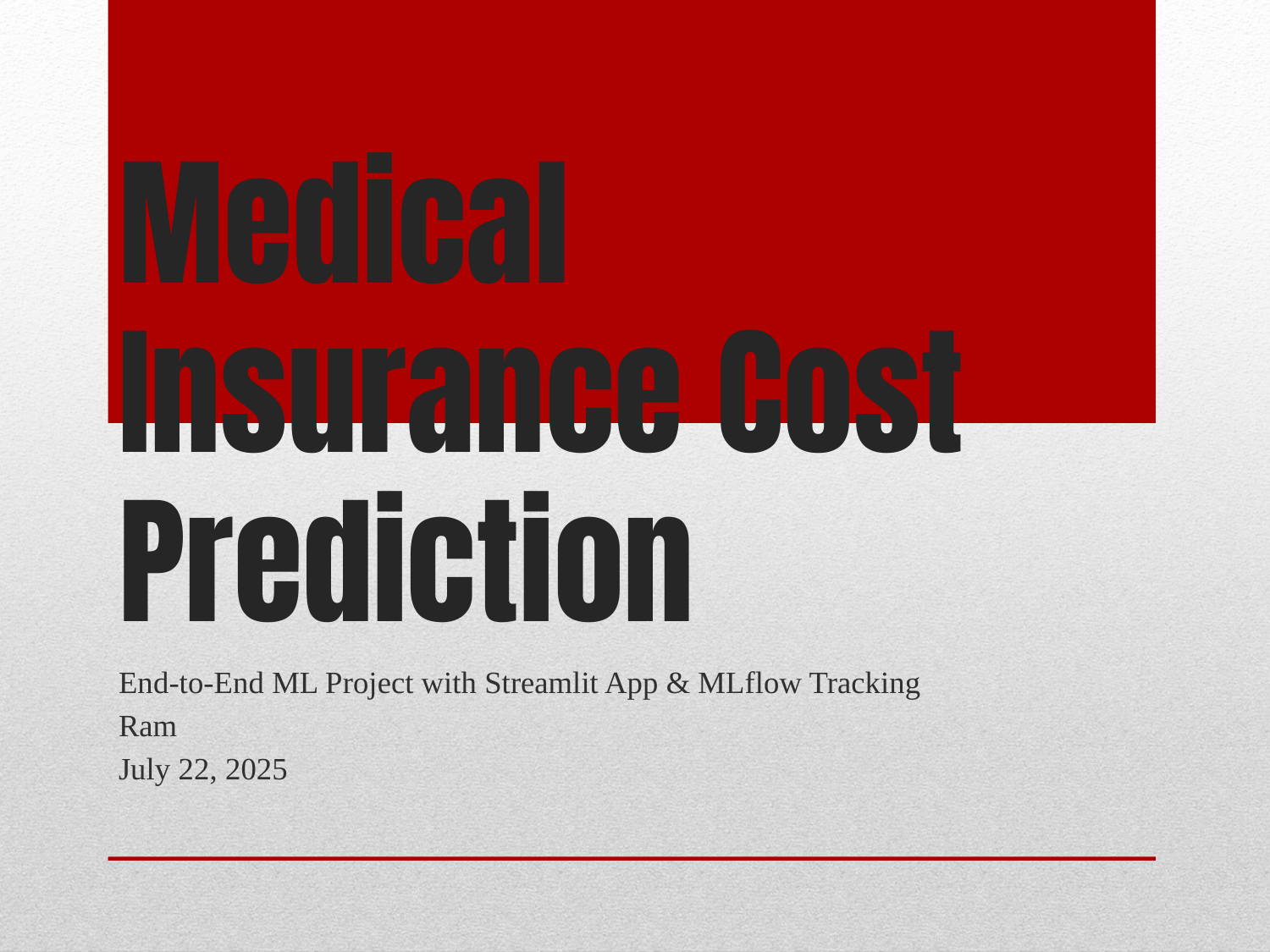

# Medical Insurance Cost Prediction
End-to-End ML Project with Streamlit App & MLflow Tracking
Ram
July 22, 2025